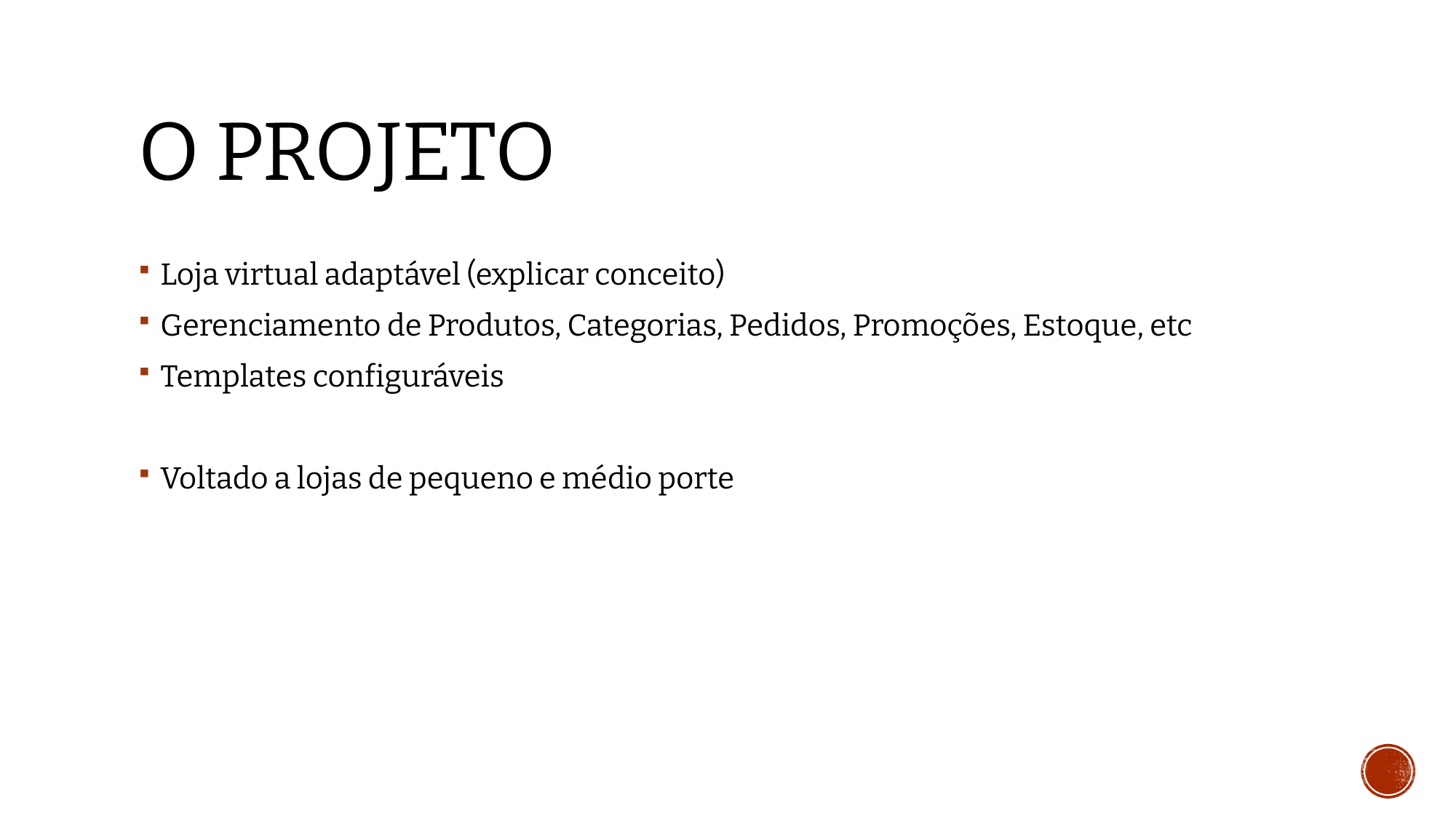

# O projeto
Loja virtual adaptável (explicar conceito)
Gerenciamento de Produtos, Categorias, Pedidos, Promoções, Estoque, etc
Templates configuráveis

Voltado a lojas de pequeno e médio porte